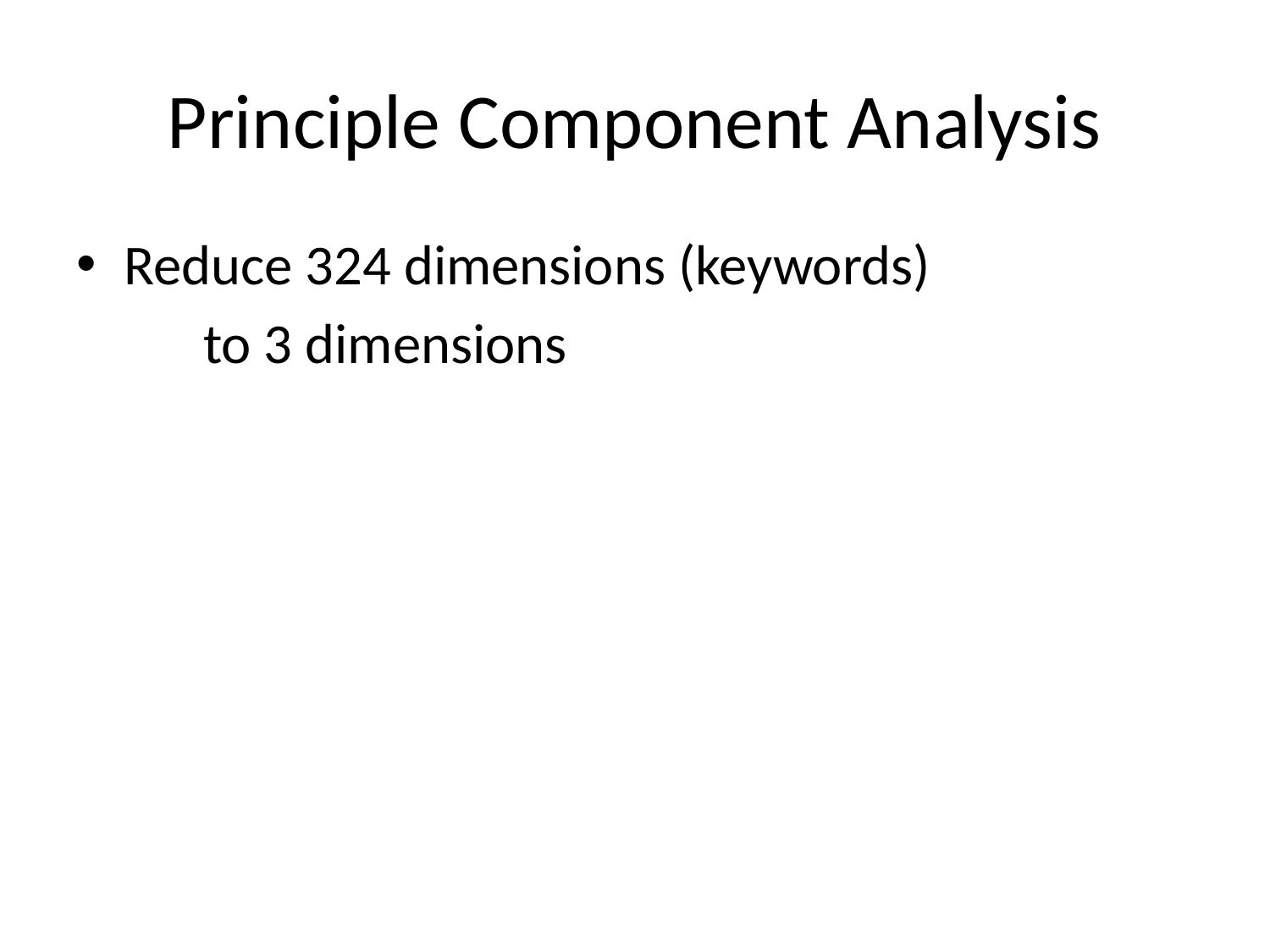

# Principle Component Analysis
Reduce 324 dimensions (keywords)
	to 3 dimensions